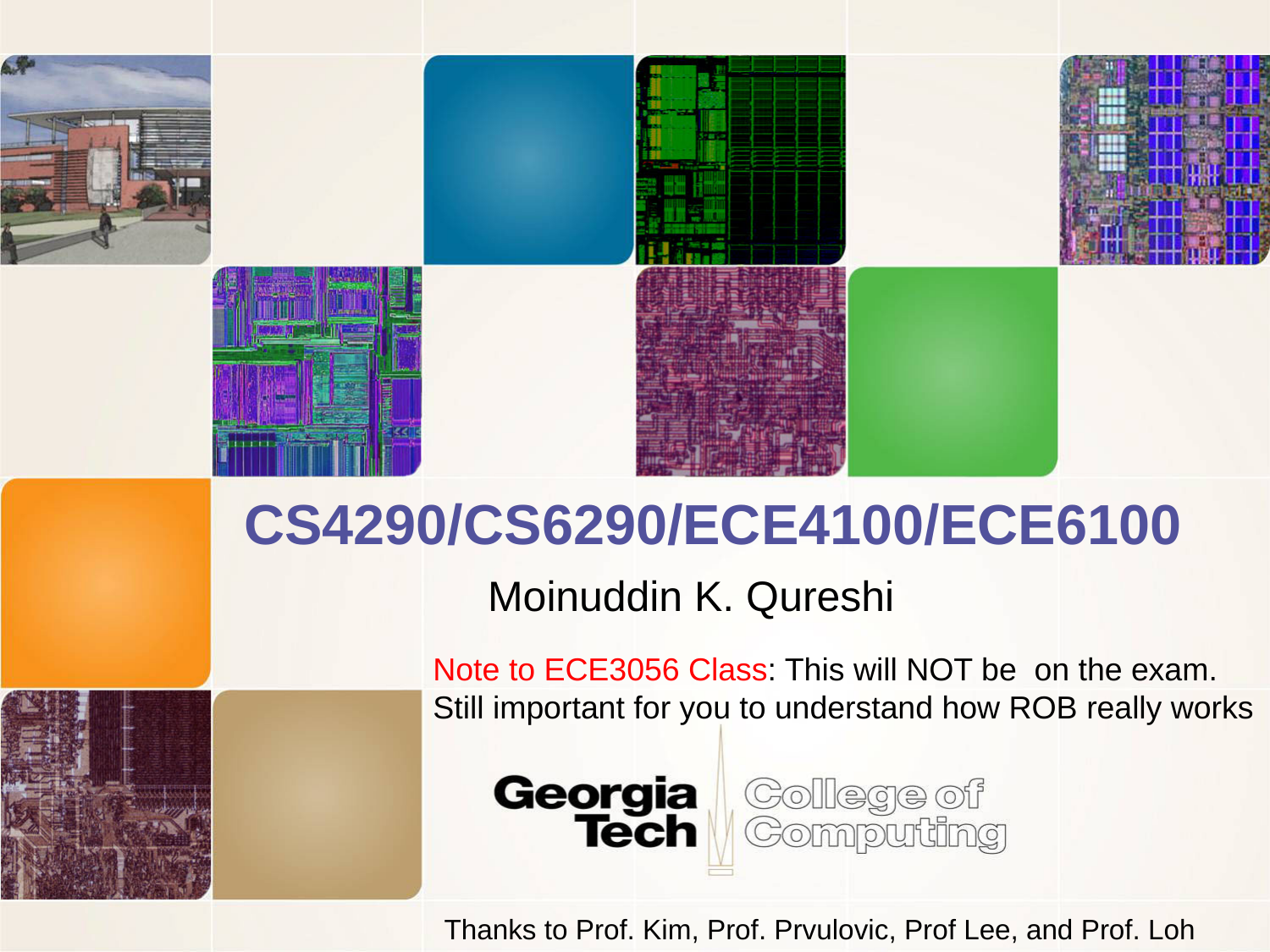

CS4290/CS6290/ECE4100/ECE6100
Moinuddin K. Qureshi
Note to ECE3056 Class: This will NOT be  on the exam.
Still important for you to understand how ROB really works
Thanks to Prof. Kim, Prof. Prvulovic, Prof Lee, and Prof. Loh